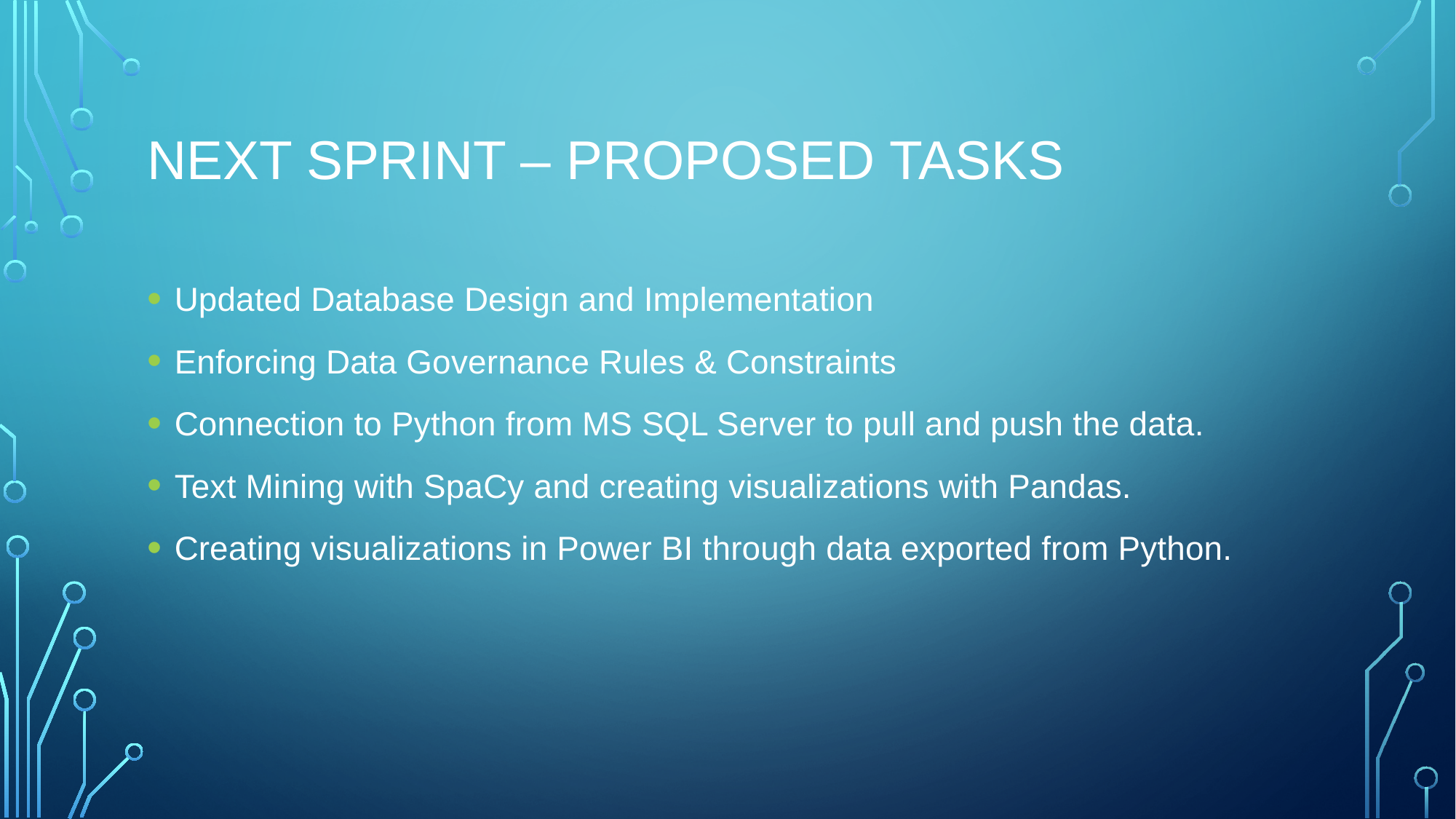

# Next Sprint – Proposed Tasks
Updated Database Design and Implementation
Enforcing Data Governance Rules & Constraints
Connection to Python from MS SQL Server to pull and push the data.
Text Mining with SpaCy and creating visualizations with Pandas.
Creating visualizations in Power BI through data exported from Python.